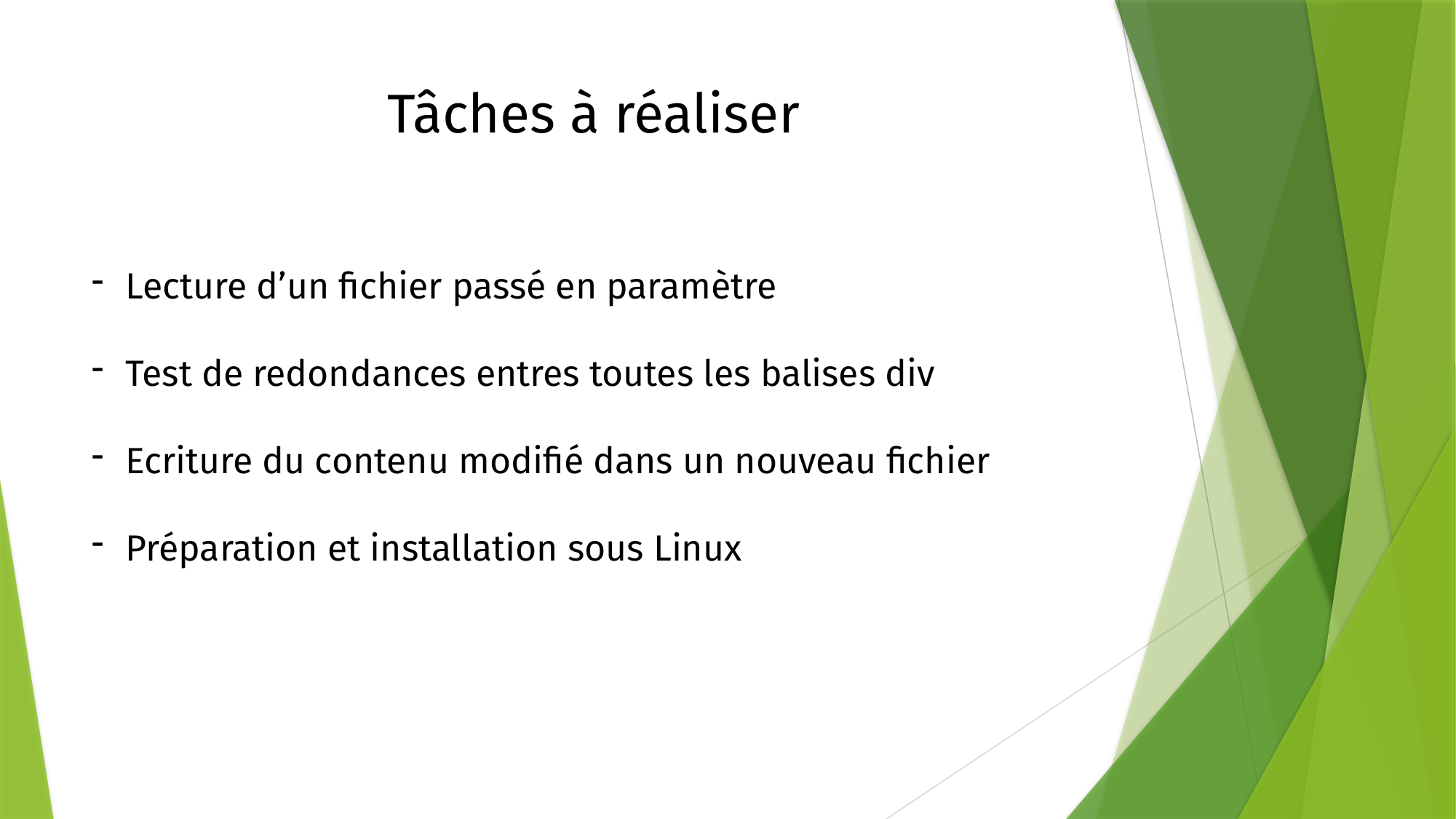

# Tâches à réaliser
Lecture d’un fichier passé en paramètre

Test de redondances entres toutes les balises div

Ecriture du contenu modifié dans un nouveau fichier

Préparation et installation sous Linux